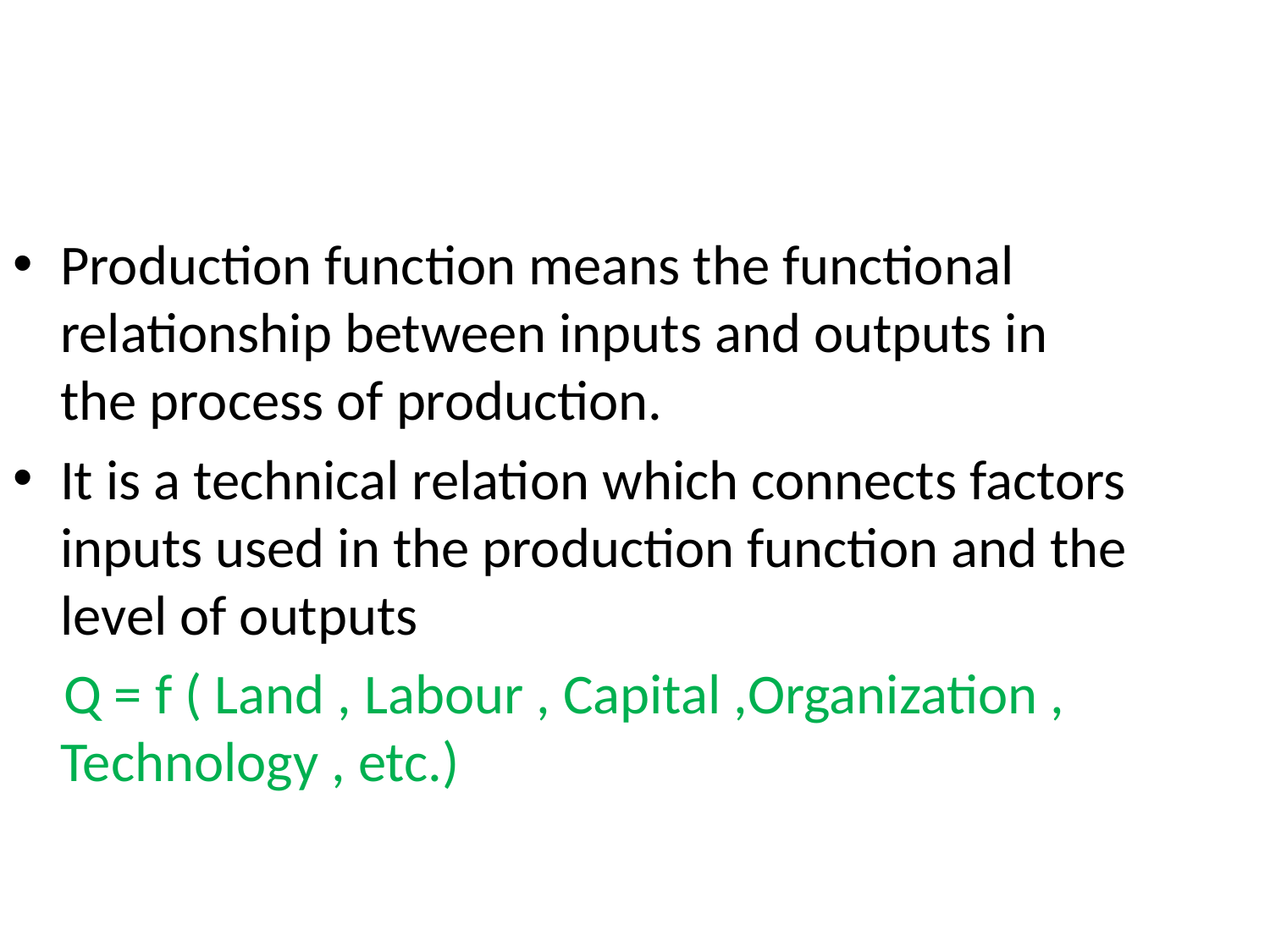

Production function means the functional relationship between inputs and outputs in the process of production.
It is a technical relation which connects factors inputs used in the production function and the level of outputs
    Q = f ( Land , Labour , Capital ,Organization , Technology , etc.)